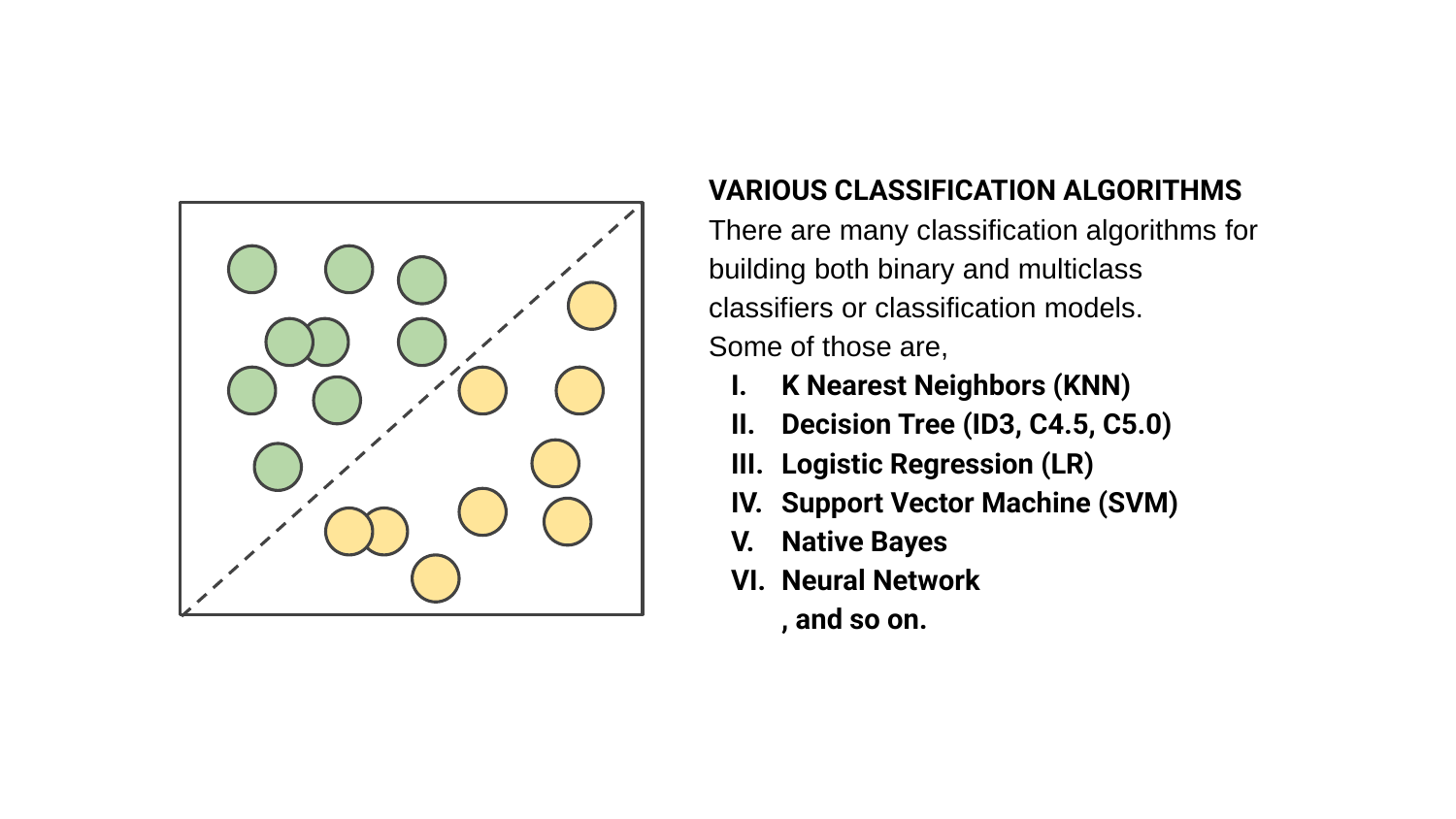

VARIOUS CLASSIFICATION ALGORITHMS
There are many classification algorithms for building both binary and multiclass classifiers or classification models.
Some of those are,
K Nearest Neighbors (KNN)
Decision Tree (ID3, C4.5, C5.0)
Logistic Regression (LR)
Support Vector Machine (SVM)
Native Bayes
Neural Network
, and so on.